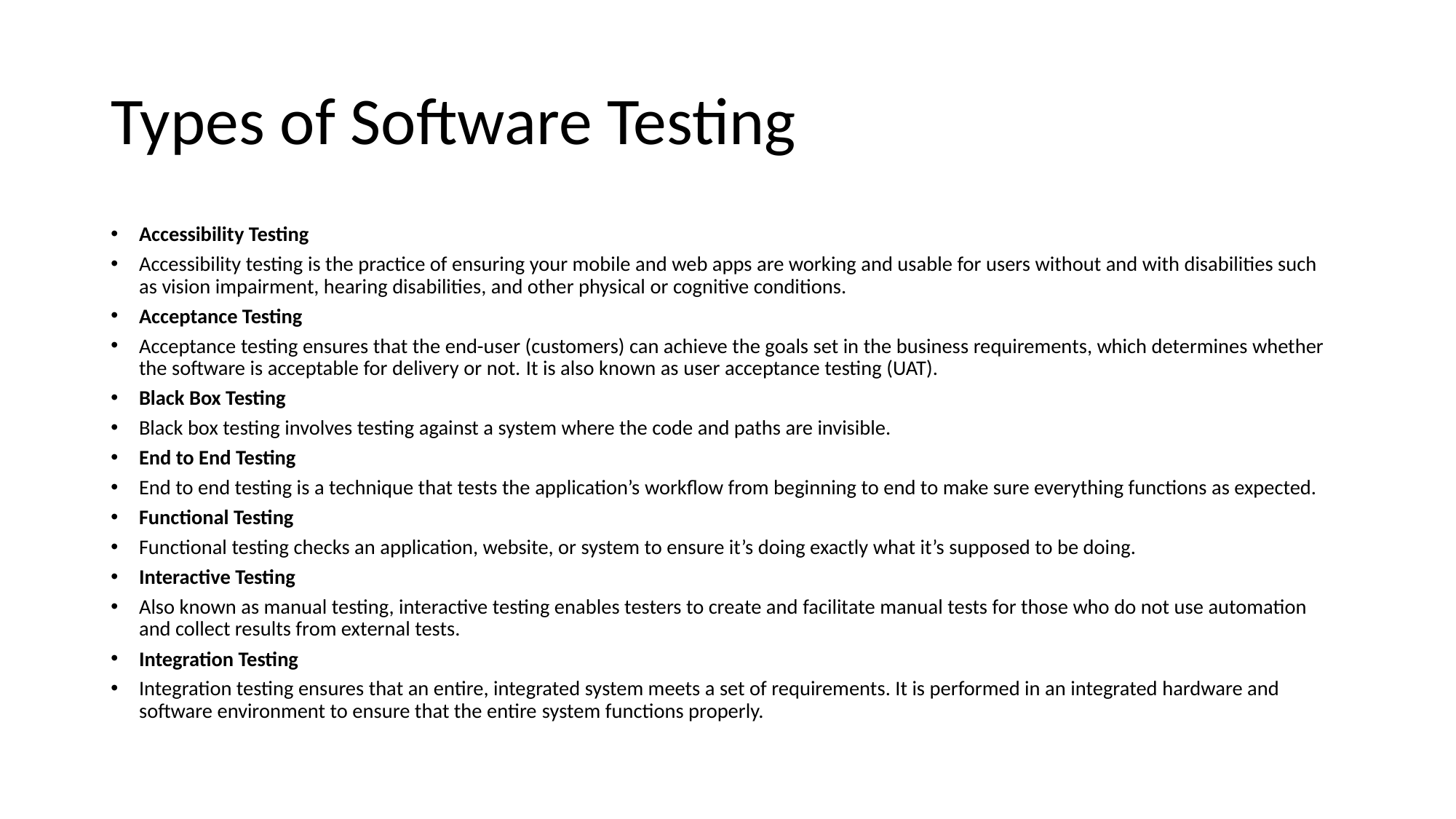

# Types of Software Testing
Accessibility Testing
Accessibility testing is the practice of ensuring your mobile and web apps are working and usable for users without and with disabilities such as vision impairment, hearing disabilities, and other physical or cognitive conditions.
Acceptance Testing
Acceptance testing ensures that the end-user (customers) can achieve the goals set in the business requirements, which determines whether the software is acceptable for delivery or not. It is also known as user acceptance testing (UAT).
Black Box Testing
Black box testing involves testing against a system where the code and paths are invisible.
End to End Testing
End to end testing is a technique that tests the application’s workflow from beginning to end to make sure everything functions as expected.
Functional Testing
Functional testing checks an application, website, or system to ensure it’s doing exactly what it’s supposed to be doing.
Interactive Testing
Also known as manual testing, interactive testing enables testers to create and facilitate manual tests for those who do not use automation and collect results from external tests.
Integration Testing
Integration testing ensures that an entire, integrated system meets a set of requirements. It is performed in an integrated hardware and software environment to ensure that the entire system functions properly.